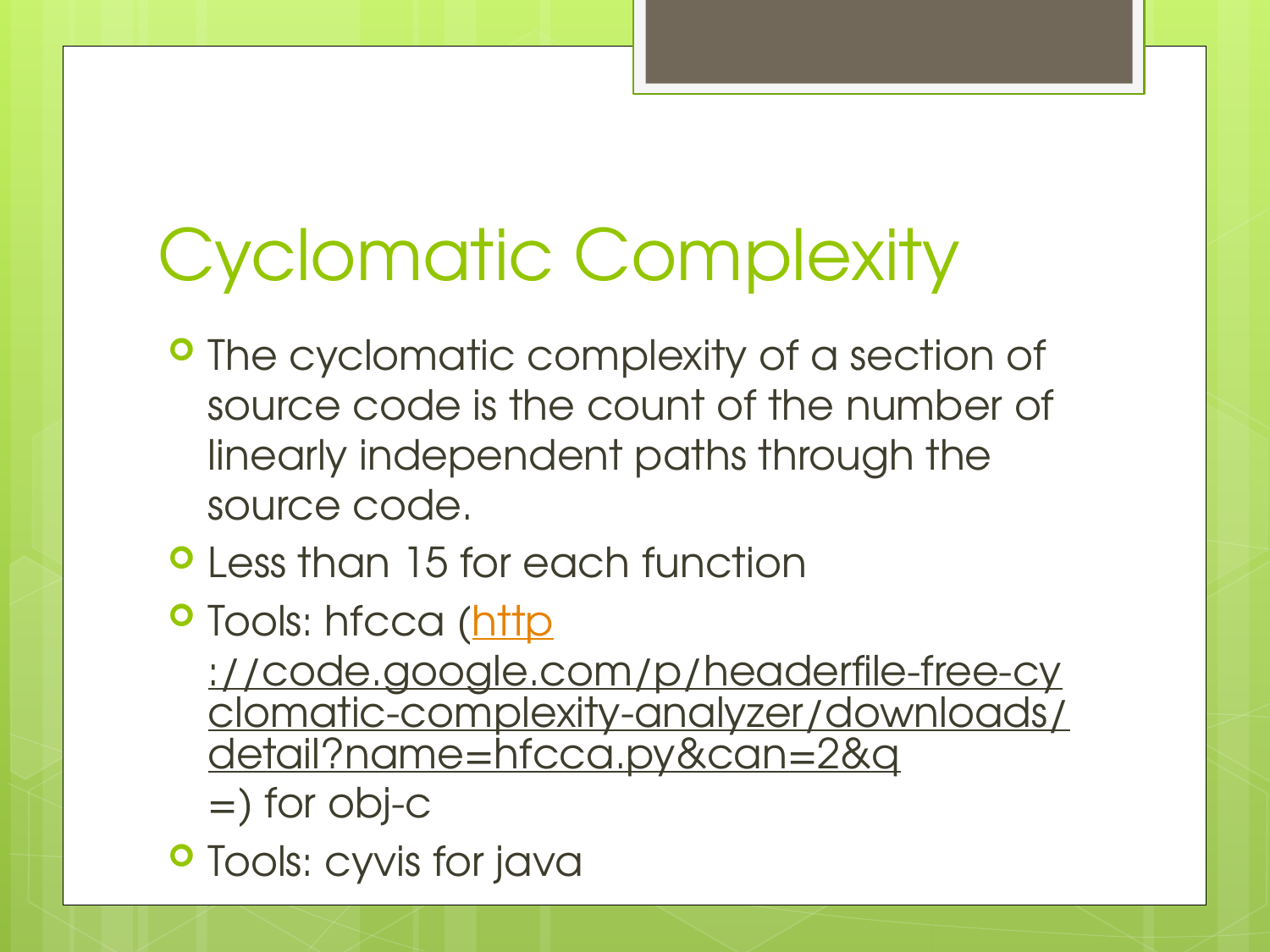

# Cyclomatic Complexity
The cyclomatic complexity of a section of source code is the count of the number of linearly independent paths through the source code.
Less than 15 for each function
Tools: hfcca (http://code.google.com/p/headerfile-free-cyclomatic-complexity-analyzer/downloads/detail?name=hfcca.py&can=2&q=) for obj-c
Tools: cyvis for java